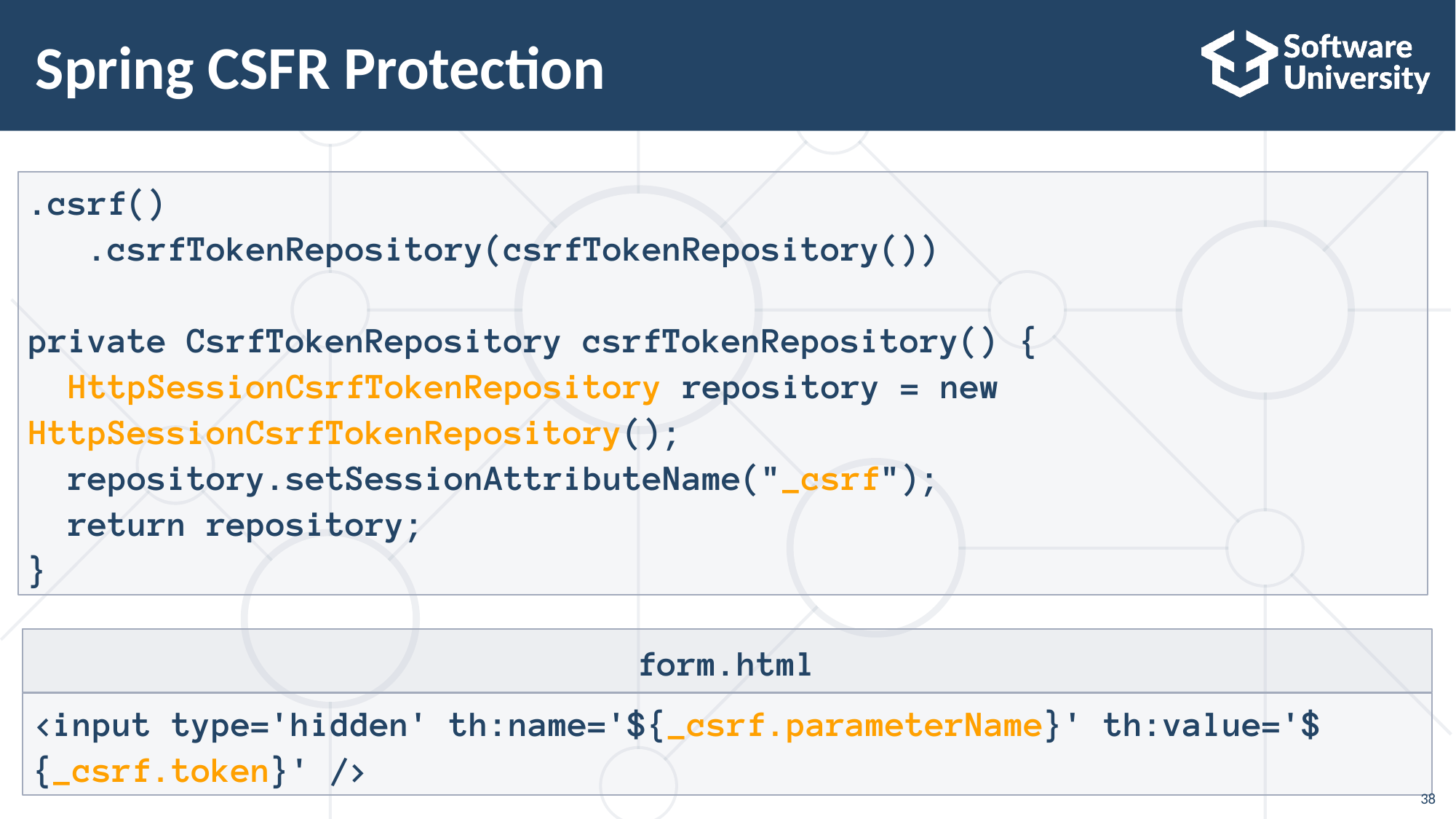

# Spring CSFR Protection
.csrf()
   .csrfTokenRepository(csrfTokenRepository())

private CsrfTokenRepository csrfTokenRepository() {
  HttpSessionCsrfTokenRepository repository = new HttpSessionCsrfTokenRepository();
  repository.setSessionAttributeName("_csrf");
  return repository;
}
form.html
<input type='hidden' th:name='${_csrf.parameterName}' th:value='${_csrf.token}' />
38